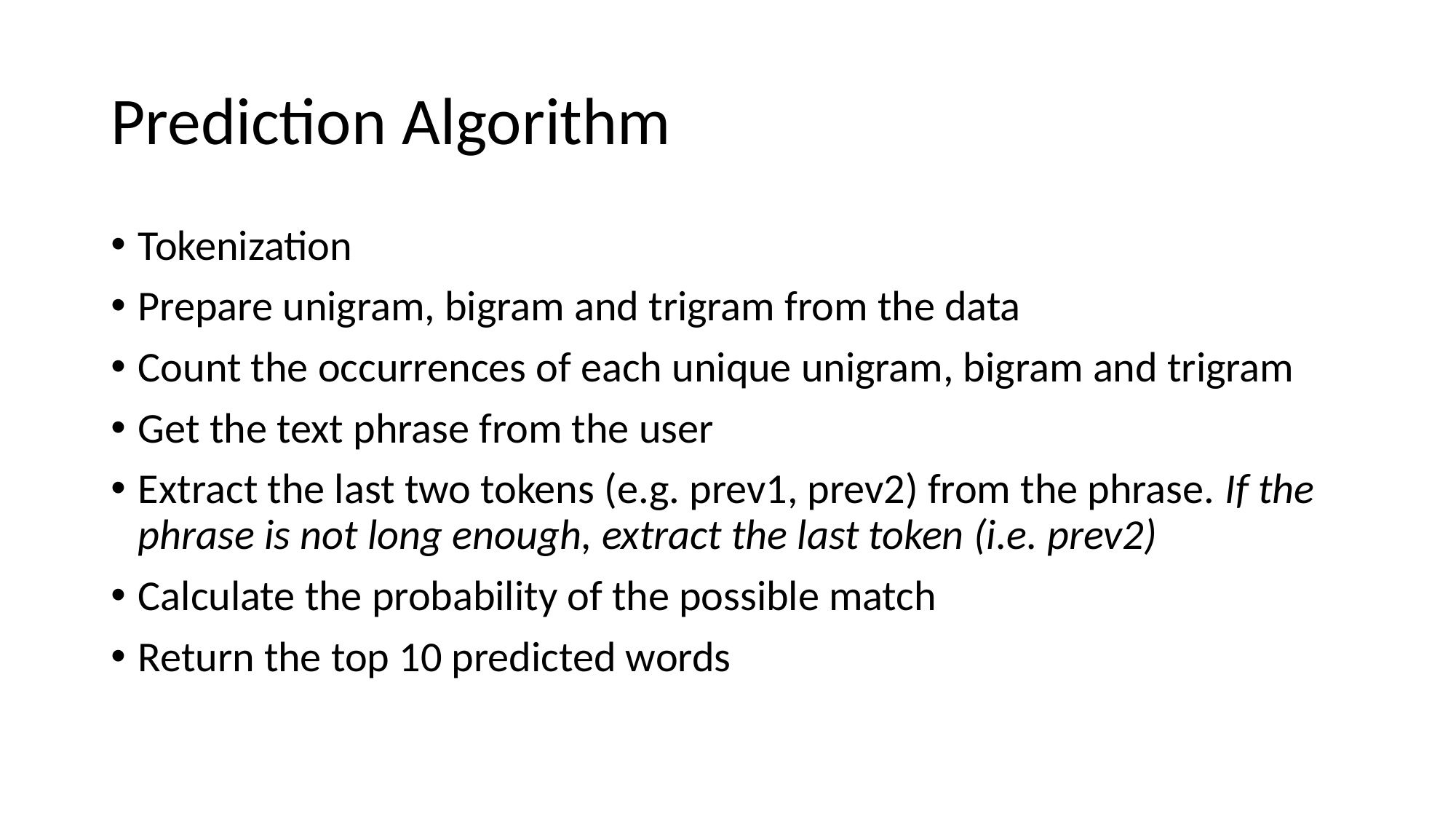

# Prediction Algorithm
Tokenization
Prepare unigram, bigram and trigram from the data
Count the occurrences of each unique unigram, bigram and trigram
Get the text phrase from the user
Extract the last two tokens (e.g. prev1, prev2) from the phrase. If the phrase is not long enough, extract the last token (i.e. prev2)
Calculate the probability of the possible match
Return the top 10 predicted words